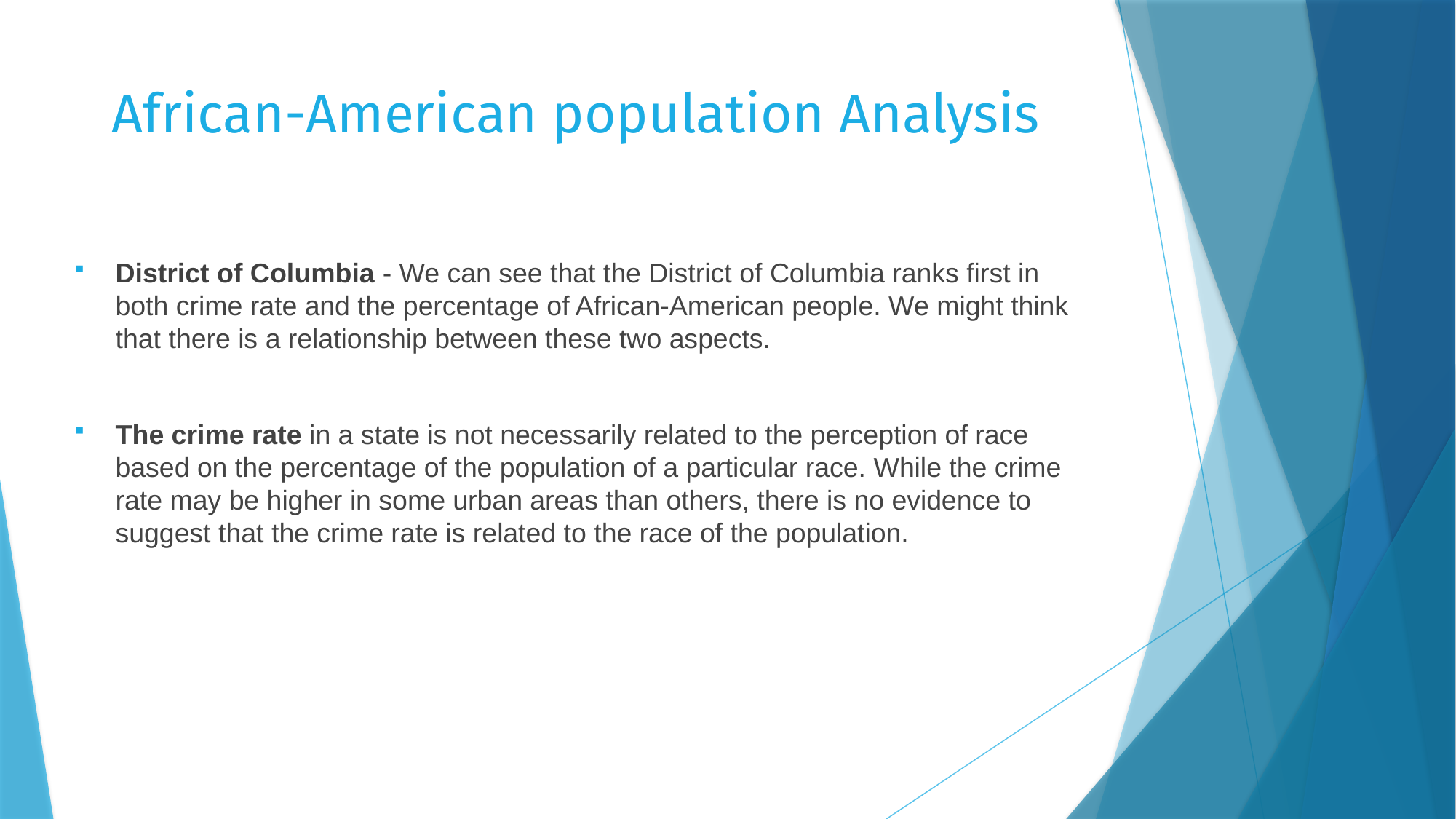

African-American population Analysis
District of Columbia - We can see that the District of Columbia ranks first in both crime rate and the percentage of African-American people. We might think that there is a relationship between these two aspects.

The crime rate in a state is not necessarily related to the perception of race based on the percentage of the population of a particular race. While the crime rate may be higher in some urban areas than others, there is no evidence to suggest that the crime rate is related to the race of the population.